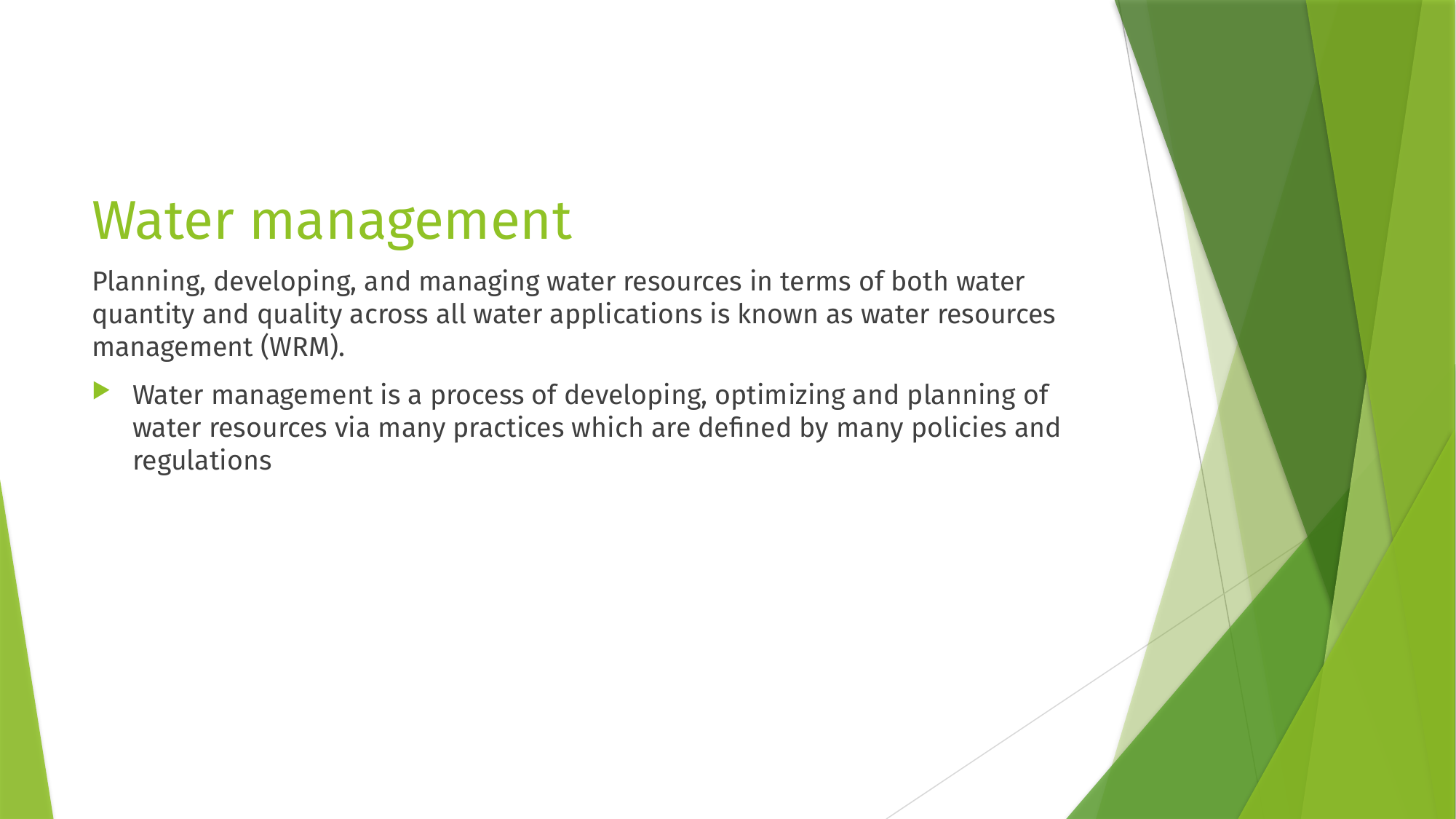

# Water management
Planning, developing, and managing water resources in terms of both water quantity and quality across all water applications is known as water resources management (WRM).
Water management is a process of developing, optimizing and planning of water resources via many practices which are defined by many policies and regulations